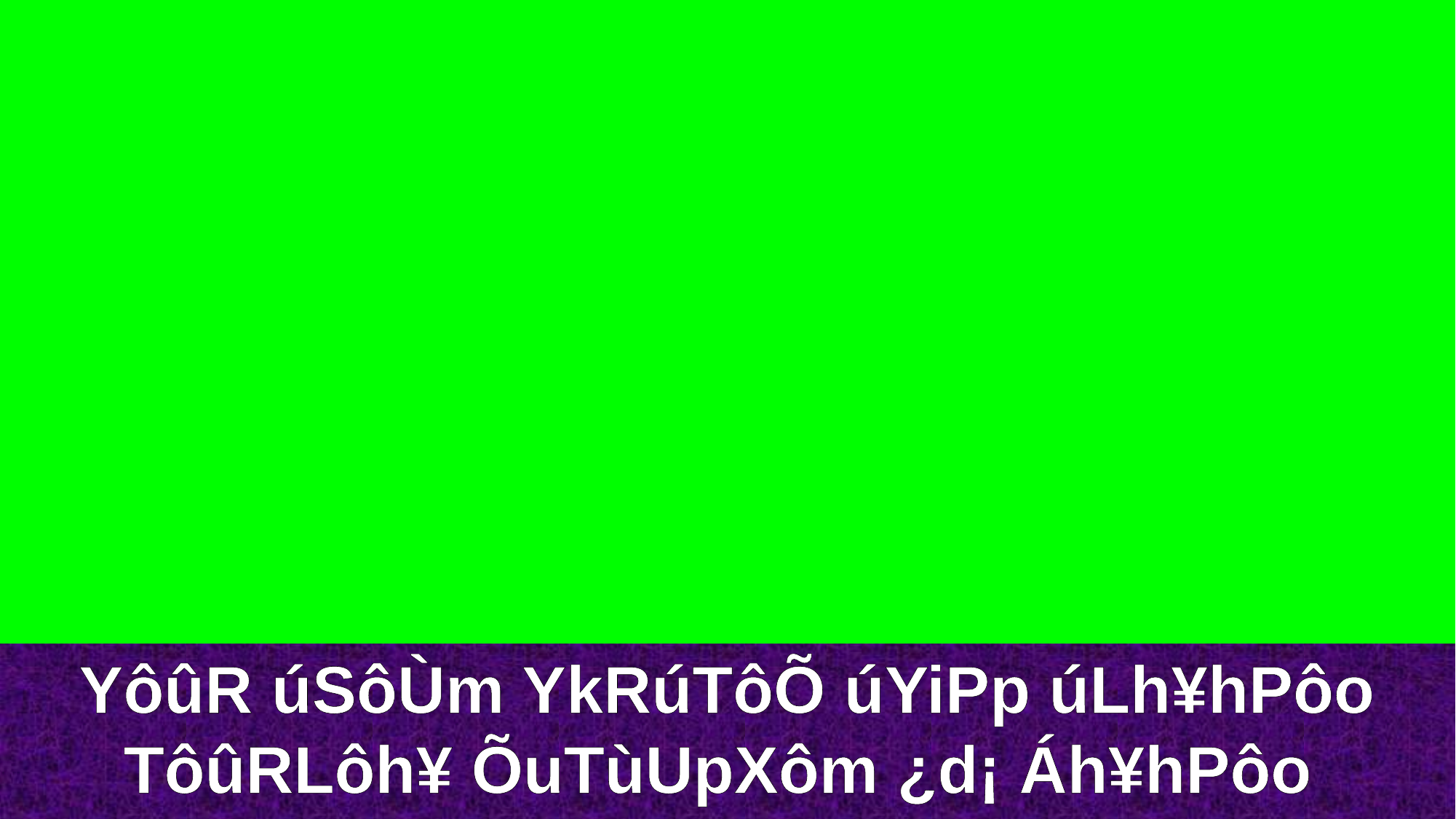

YôûR úSôÙm YkRúTôÕ úYiPp úLh¥hPôo TôûRLôh¥ ÕuTùUpXôm ¿d¡ Áh¥hPôo